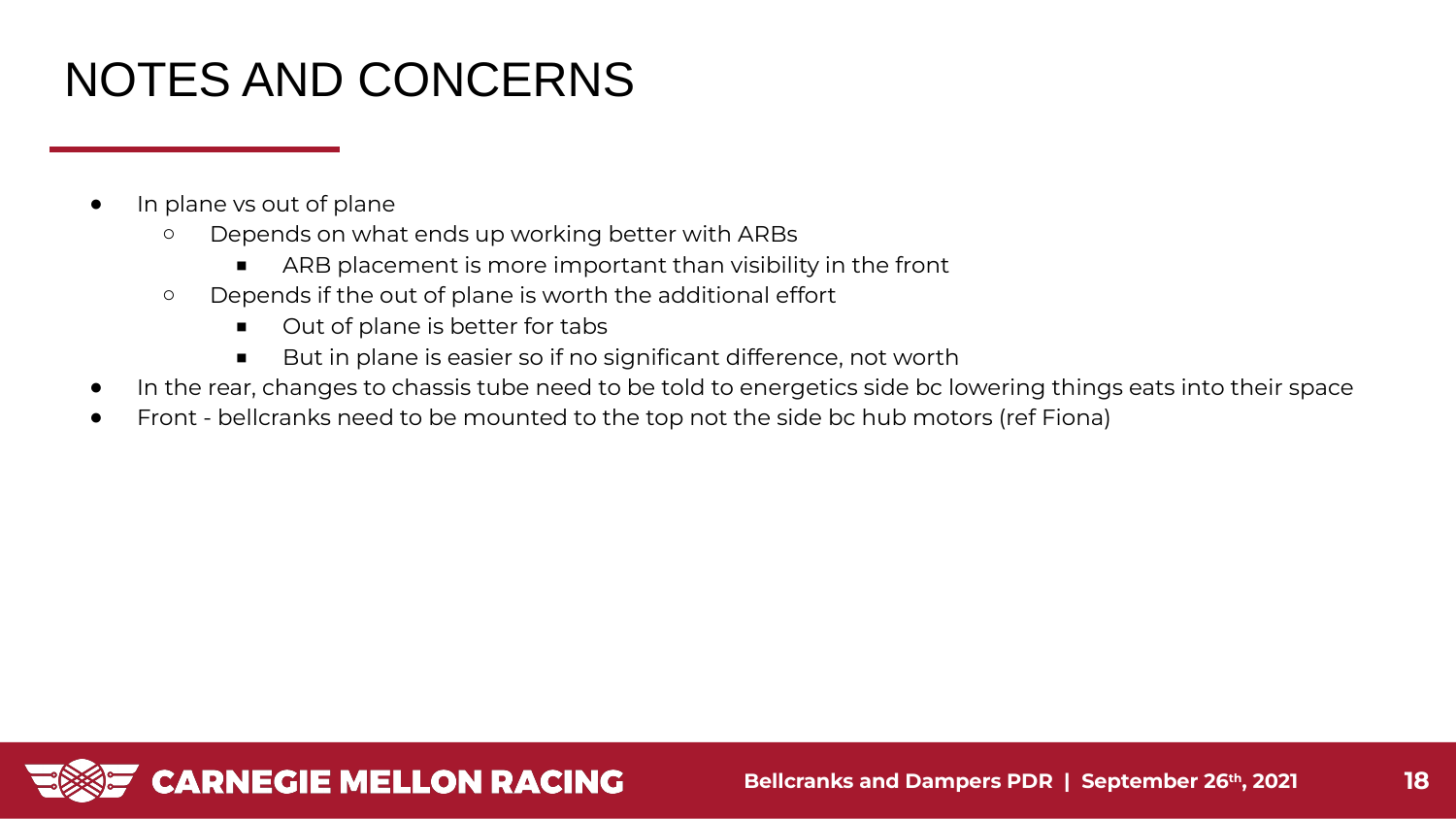

# NOTES AND CONCERNS
In plane vs out of plane
Depends on what ends up working better with ARBs
ARB placement is more important than visibility in the front
Depends if the out of plane is worth the additional effort
Out of plane is better for tabs
But in plane is easier so if no significant difference, not worth
In the rear, changes to chassis tube need to be told to energetics side bc lowering things eats into their space
Front - bellcranks need to be mounted to the top not the side bc hub motors (ref Fiona)
18